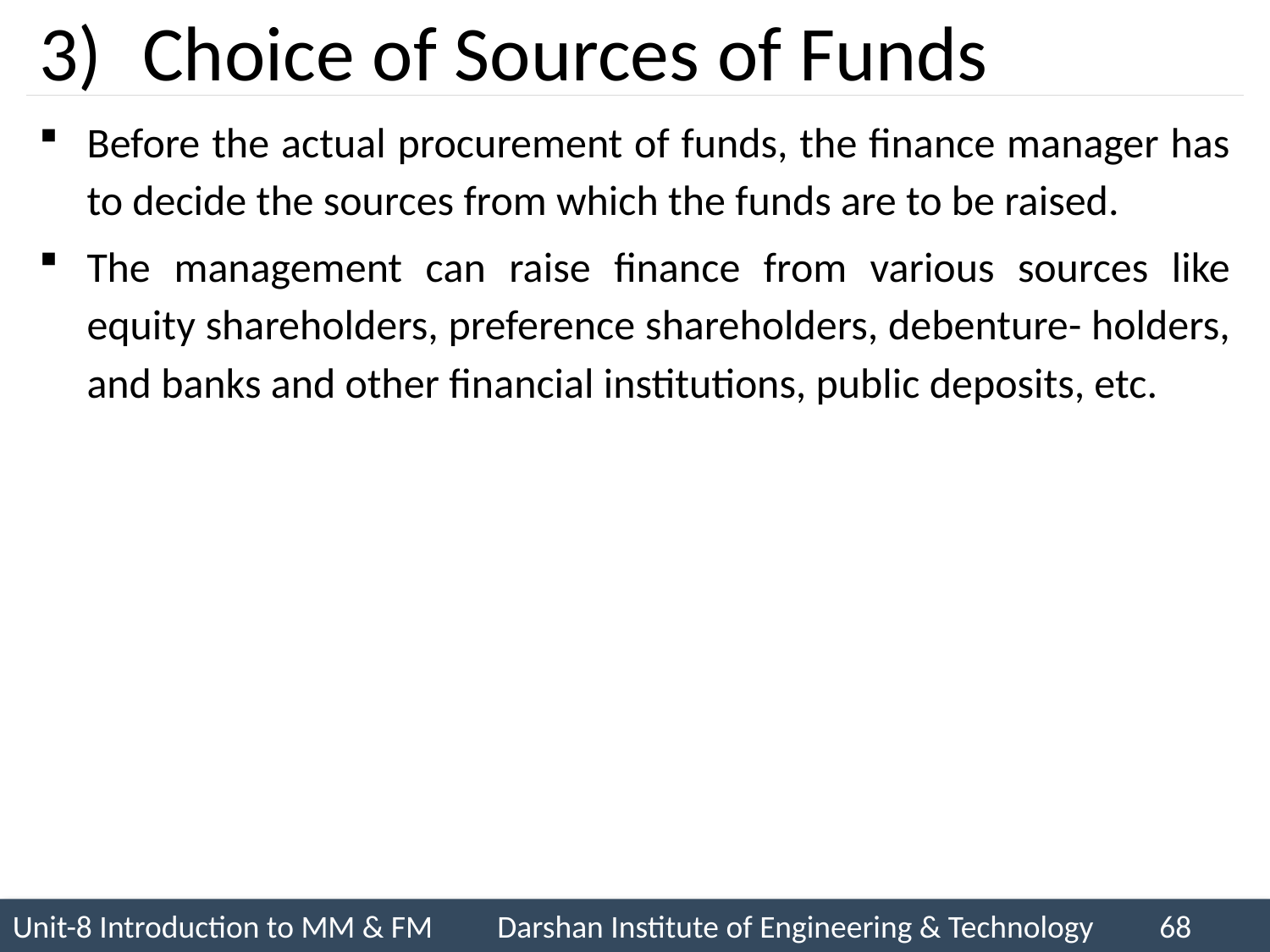

# Choice of Sources of Funds
Before the actual procurement of funds, the finance manager has to decide the sources from which the funds are to be raised.
The management can raise finance from various sources like equity shareholders, preference shareholders, debenture- holders, and banks and other financial institutions, public deposits, etc.